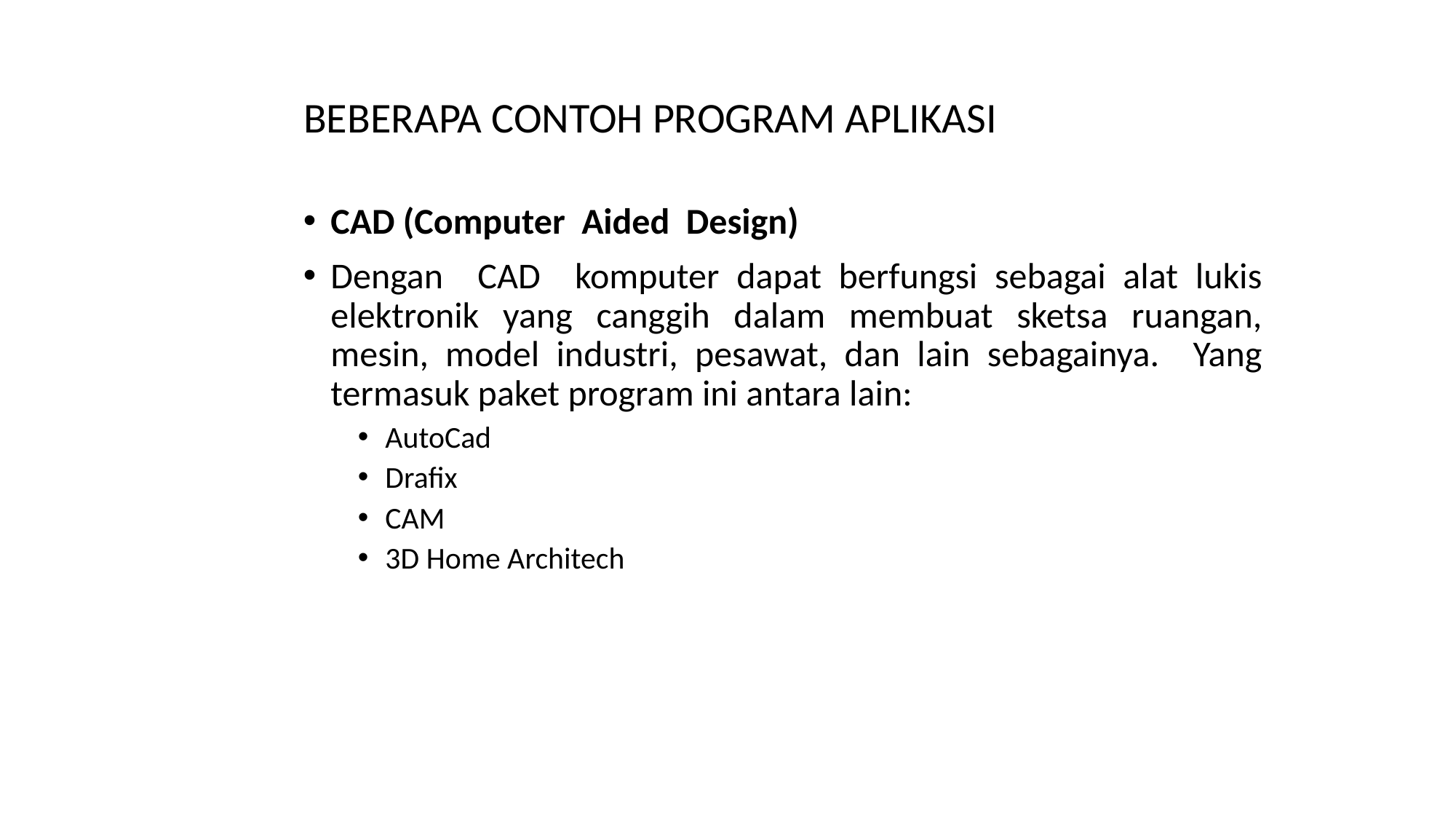

BEBERAPA CONTOH PROGRAM APLIKASI
CAD (Computer  Aided  Design)
Dengan  CAD  komputer dapat berfungsi sebagai alat lukis elektronik yang canggih dalam membuat sketsa ruangan, mesin, model industri, pesawat, dan lain sebagainya.  Yang termasuk paket program ini antara lain:
AutoCad
Drafix
CAM
3D Home Architech